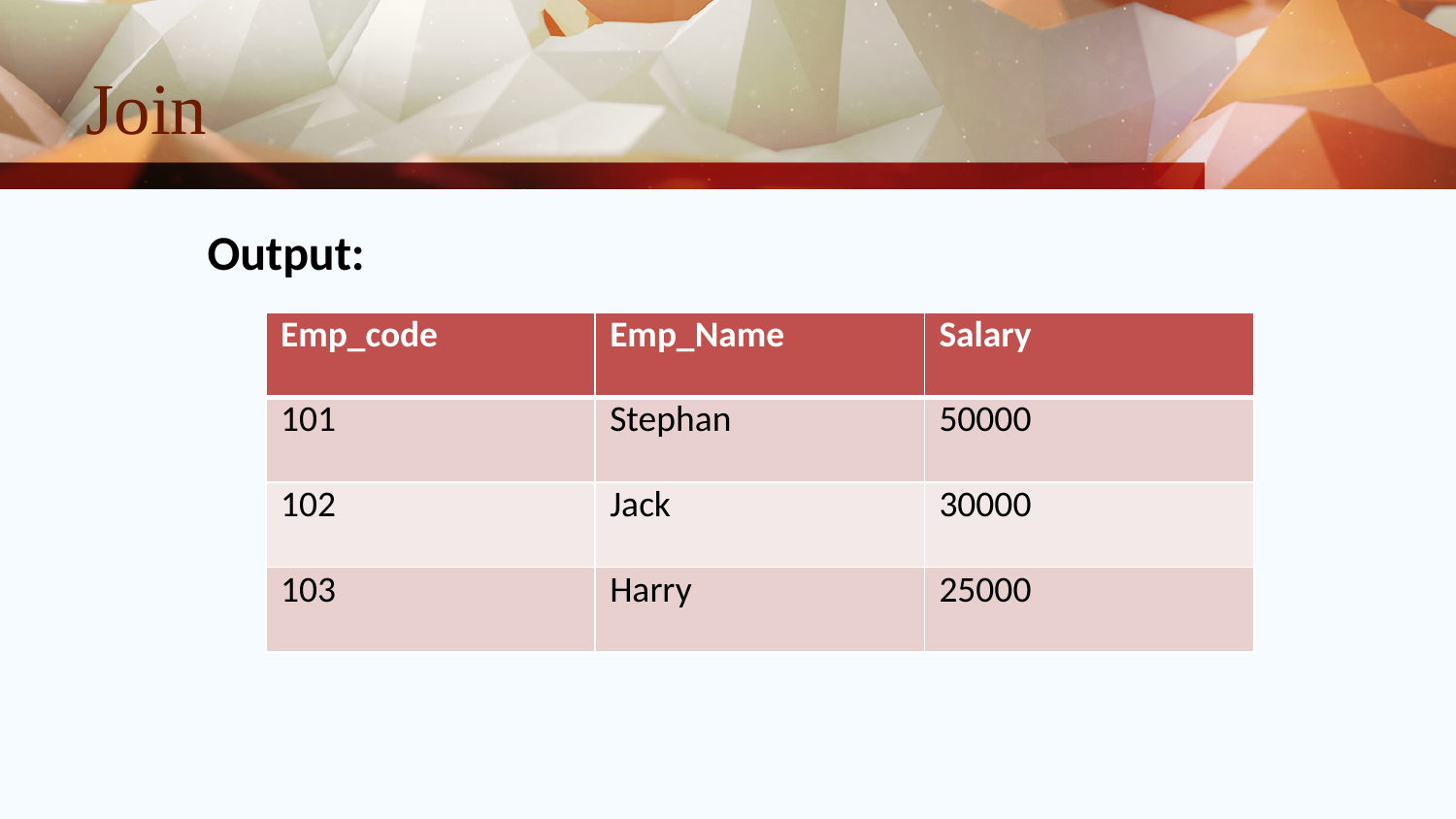

# Join
Output:
| Emp\_code | Emp\_Name | Salary |
| --- | --- | --- |
| 101 | Stephan | 50000 |
| 102 | Jack | 30000 |
| 103 | Harry | 25000 |